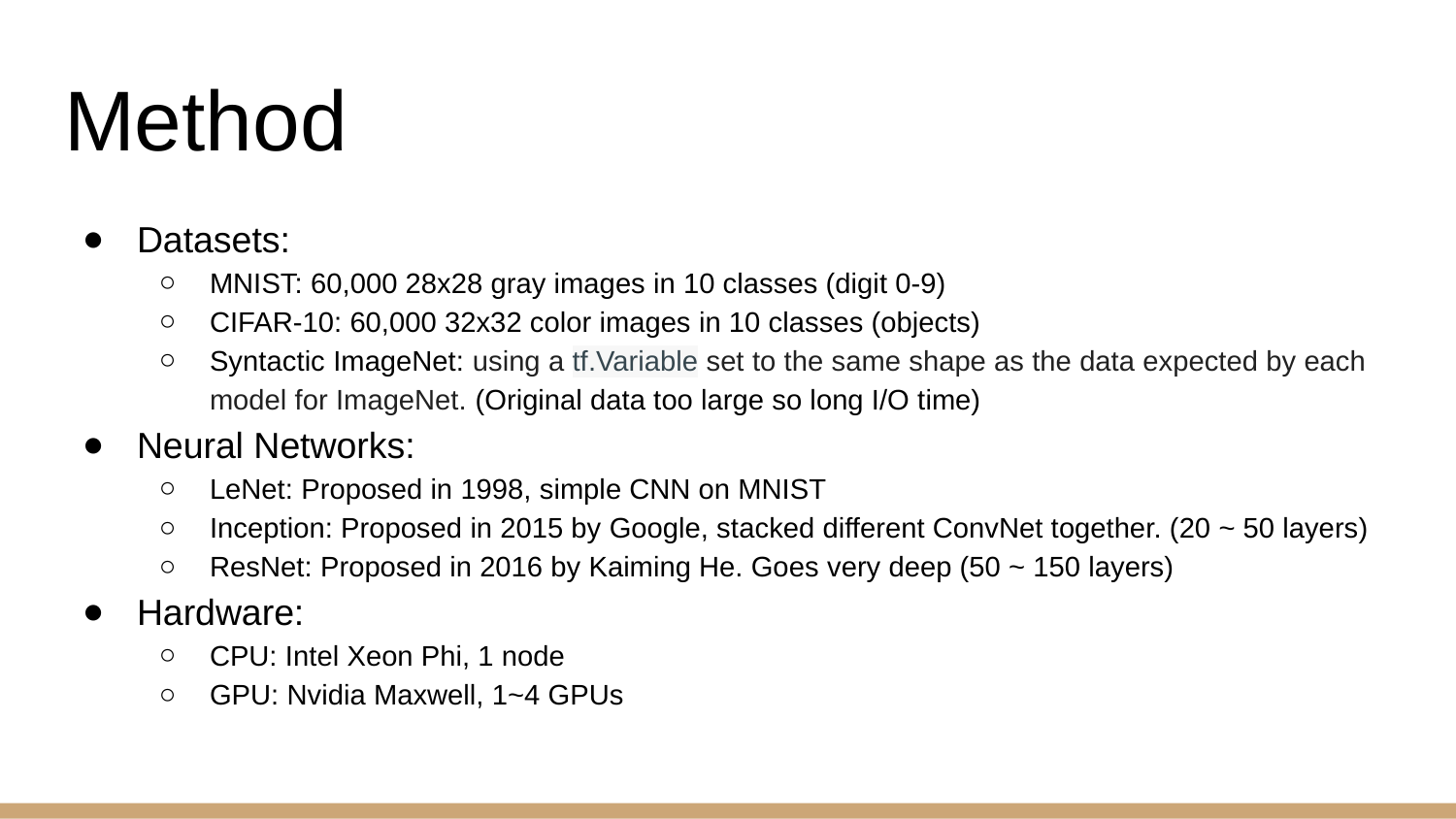

# Method
Datasets:
MNIST: 60,000 28x28 gray images in 10 classes (digit 0-9)
CIFAR-10: 60,000 32x32 color images in 10 classes (objects)
Syntactic ImageNet: using a tf.Variable set to the same shape as the data expected by each model for ImageNet. (Original data too large so long I/O time)
Neural Networks:
LeNet: Proposed in 1998, simple CNN on MNIST
Inception: Proposed in 2015 by Google, stacked different ConvNet together. (20 ~ 50 layers)
ResNet: Proposed in 2016 by Kaiming He. Goes very deep (50 ~ 150 layers)
Hardware:
CPU: Intel Xeon Phi, 1 node
GPU: Nvidia Maxwell, 1~4 GPUs